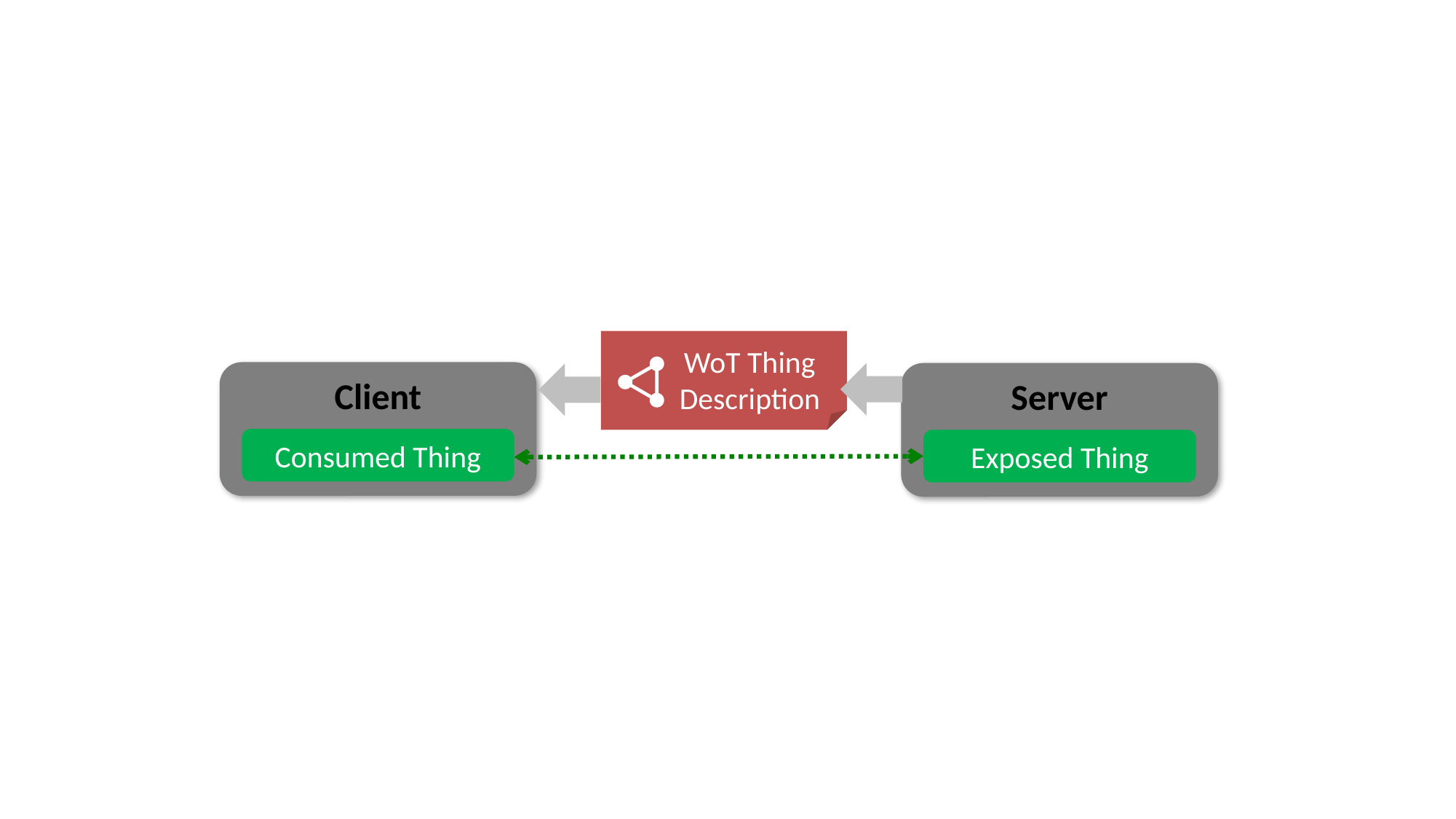

Exposed Thing
E
Consumed Thing
C
C
Thing Description
TD

WoT Thing
Description

Client
Server
Consumed Thing
Exposed Thing